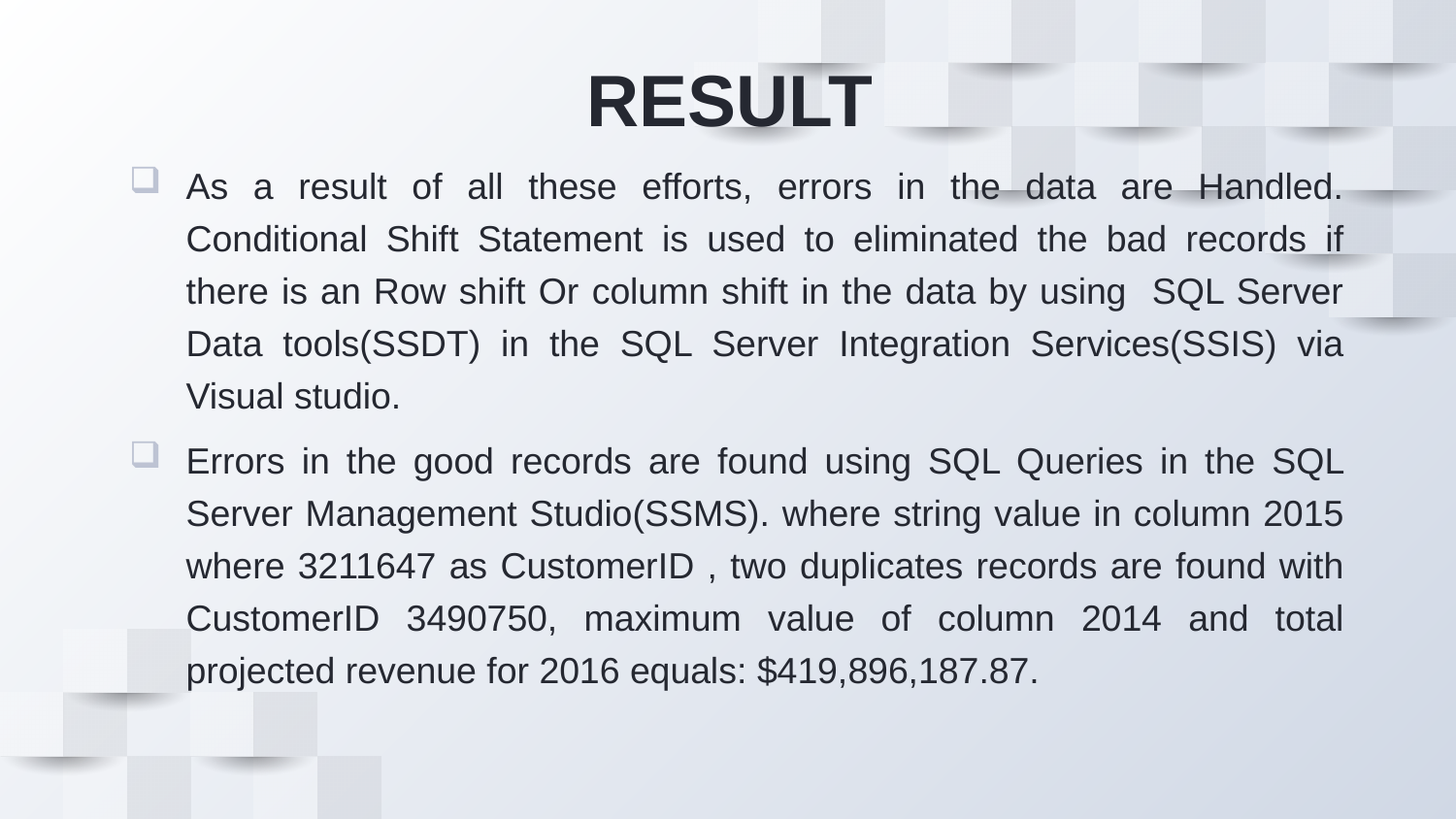

# RESULT
As a result of all these efforts, errors in the data are Handled. Conditional Shift Statement is used to eliminated the bad records if there is an Row shift Or column shift in the data by using  SQL Server Data tools(SSDT) in the SQL Server Integration Services(SSIS) via Visual studio.
Errors in the good records are found using SQL Queries in the SQL Server Management Studio(SSMS). where string value in column 2015 where 3211647 as CustomerID , two duplicates records are found with CustomerID 3490750, maximum value of column 2014 and total projected revenue for 2016 equals: $419,896,187.87.